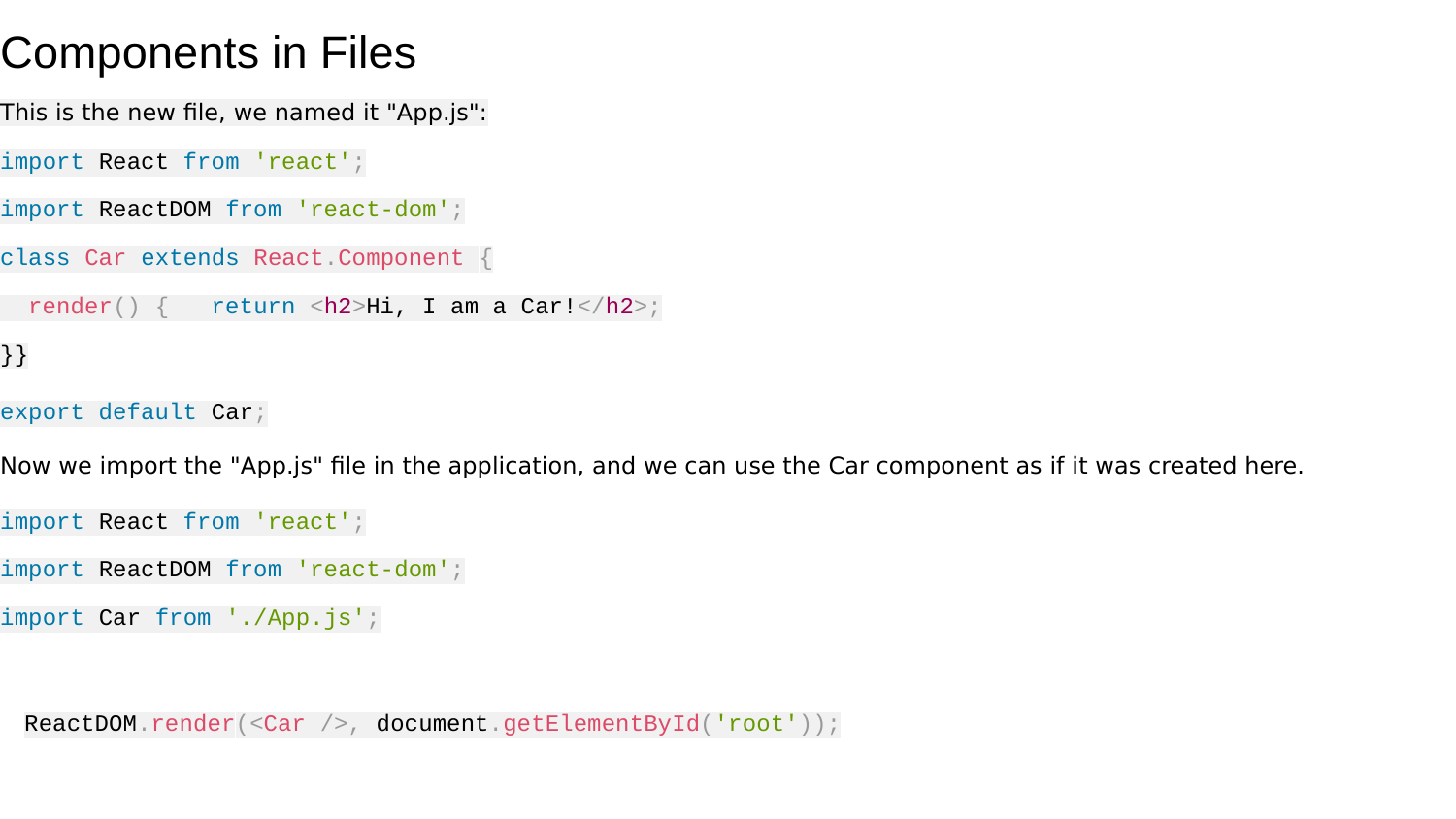

Components in Files
This is the new file, we named it "App.js":
import React from 'react';
import ReactDOM from 'react-dom';
class Car extends React.Component {
  render() {   return <h2>Hi, I am a Car!</h2>;
}}
export default Car;
Now we import the "App.js" file in the application, and we can use the Car component as if it was created here.
import React from 'react';
import ReactDOM from 'react-dom';
import Car from './App.js';

ReactDOM.render(<Car />, document.getElementById('root'));